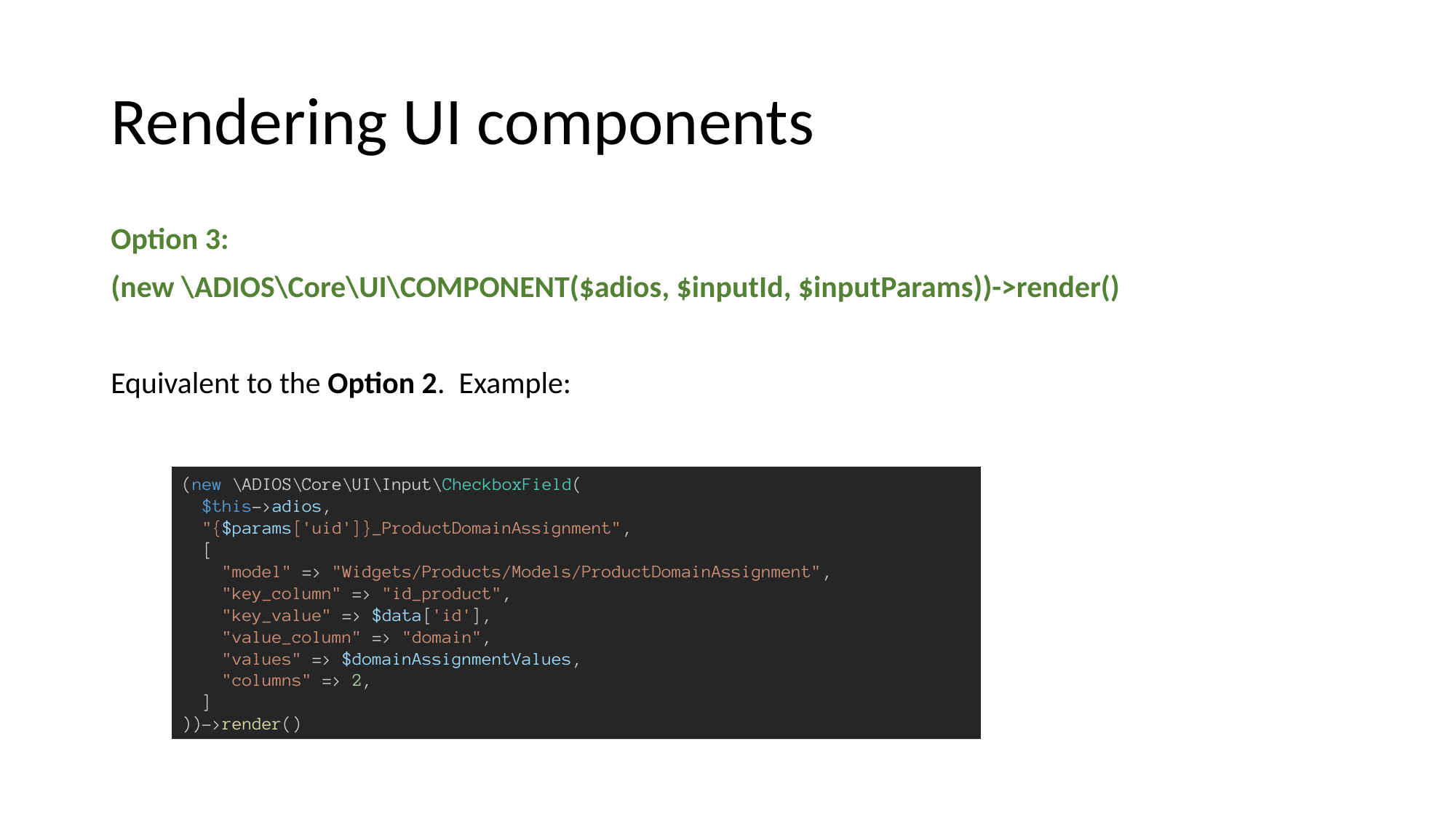

# Rendering UI components
Option 3:
(new \ADIOS\Core\UI\COMPONENT($adios, $inputId, $inputParams))->render()

Equivalent to the Option 2.  Example:

(new \ADIOS\Core\UI\Input\CheckboxField(
  $this->adios,
  "{$params['uid']}_ProductDomainAssignment",
  [
    "model" => "Widgets/Products/Models/ProductDomainAssignment",
    "key_column" => "id_product",
    "key_value" => $data['id'],
    "value_column" => "domain",
    "values" => $domainAssignmentValues,
    "columns" => 2,
  ]
))->render()